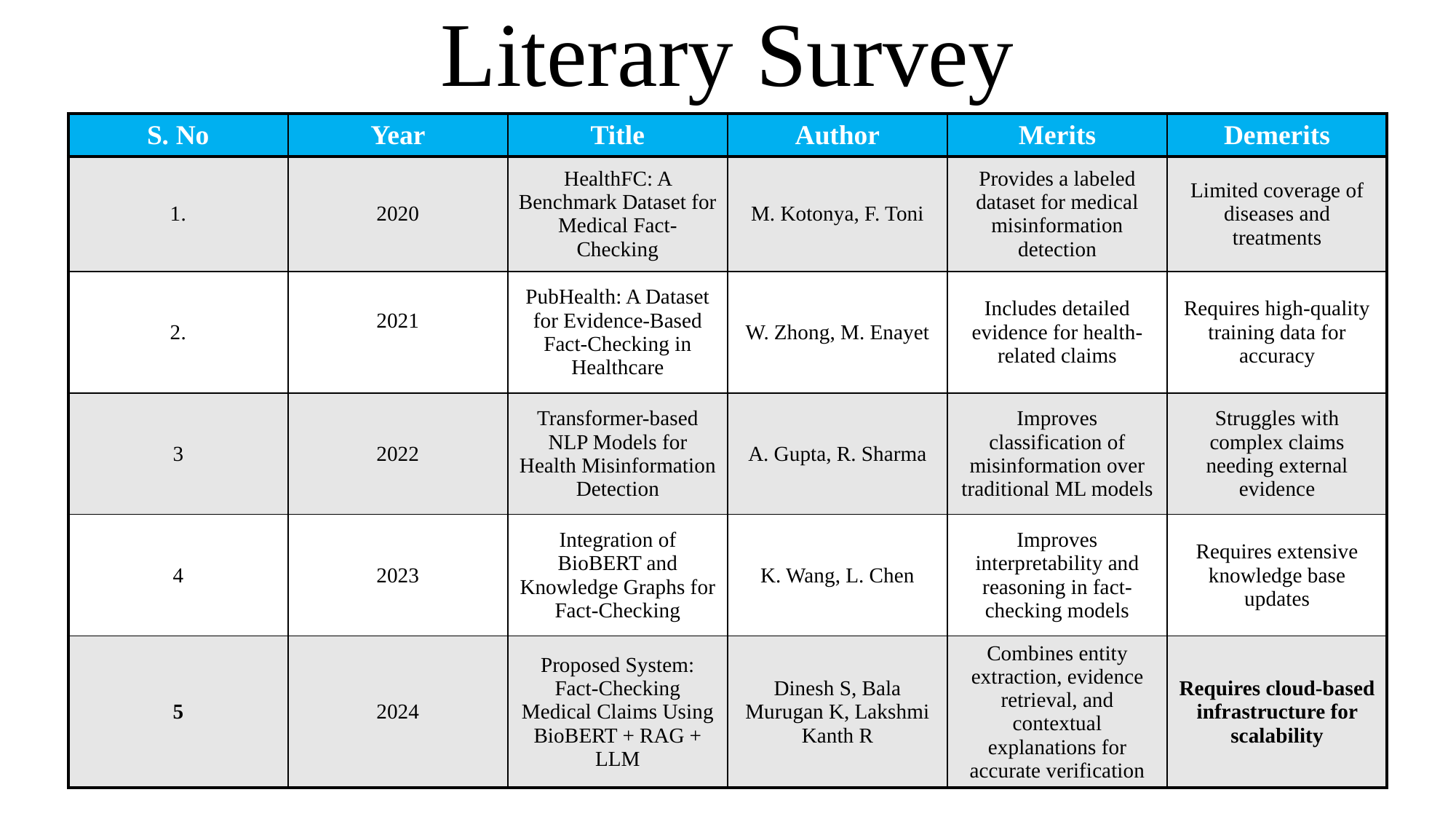

# Literary Survey
| S. No | Year | Title | Author | Merits | Demerits |
| --- | --- | --- | --- | --- | --- |
| 1. | 2020 | HealthFC: A Benchmark Dataset for Medical Fact-Checking | M. Kotonya, F. Toni | Provides a labeled dataset for medical misinformation detection | Limited coverage of diseases and treatments |
| 2. | 2021 | PubHealth: A Dataset for Evidence-Based Fact-Checking in Healthcare | W. Zhong, M. Enayet | Includes detailed evidence for health-related claims | Requires high-quality training data for accuracy |
| 3 | 2022 | Transformer-based NLP Models for Health Misinformation Detection | A. Gupta, R. Sharma | Improves classification of misinformation over traditional ML models | Struggles with complex claims needing external evidence |
| 4 | 2023 | Integration of BioBERT and Knowledge Graphs for Fact-Checking | K. Wang, L. Chen | Improves interpretability and reasoning in fact-checking models | Requires extensive knowledge base updates |
| 5 | 2024 | Proposed System: Fact-Checking Medical Claims Using BioBERT + RAG + LLM | Dinesh S, Bala Murugan K, Lakshmi Kanth R | Combines entity extraction, evidence retrieval, and contextual explanations for accurate verification | Requires cloud-based infrastructure for scalability |